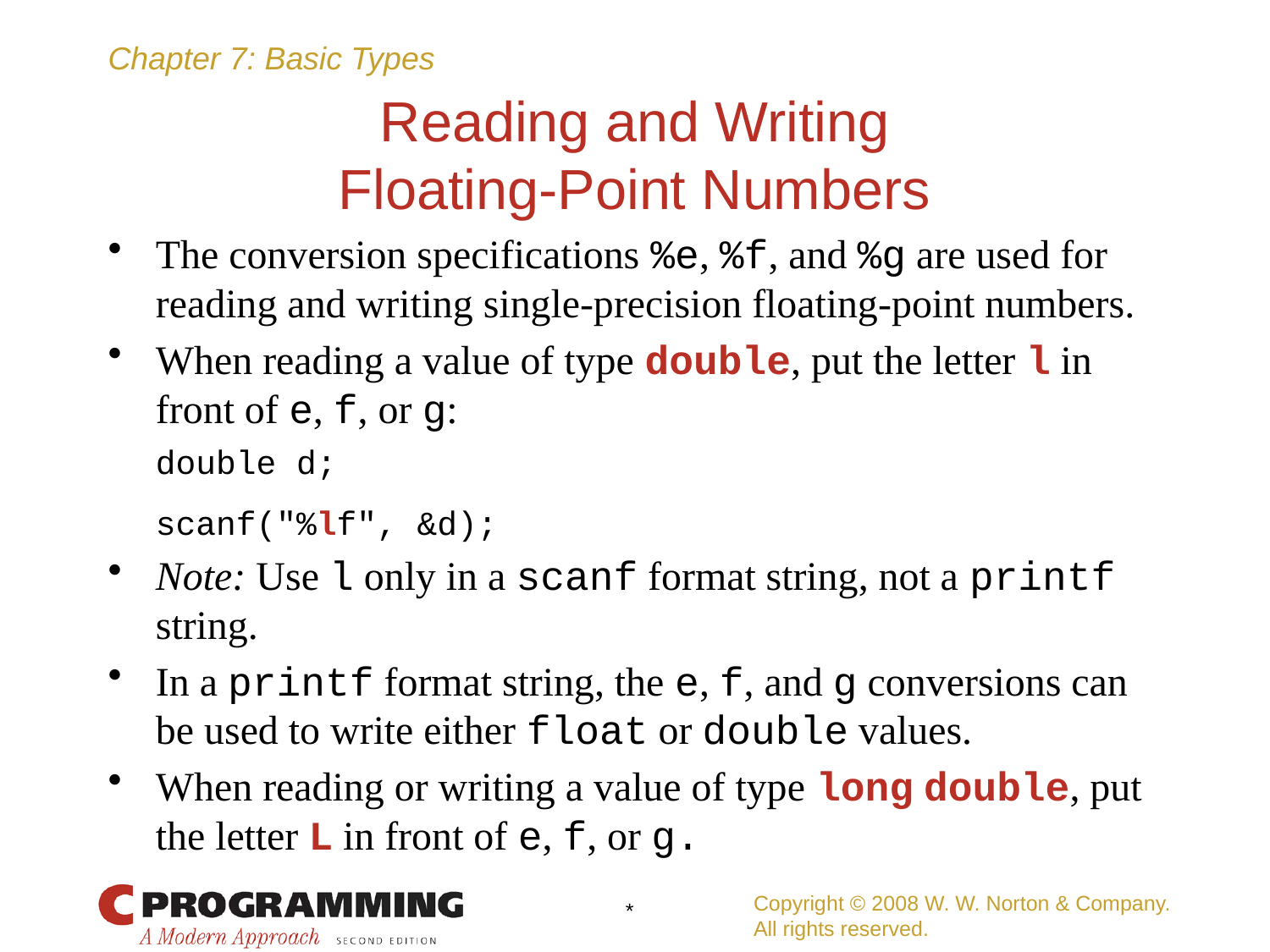

# Reading and Writing Floating-Point Numbers
The conversion specifications %e, %f, and %g are used for reading and writing single-precision floating-point numbers.
When reading a value of type double, put the letter l in front of e, f, or g:
	double d;

	scanf("%lf", &d);
Note: Use l only in a scanf format string, not a printf string.
In a printf format string, the e, f, and g conversions can be used to write either float or double values.
When reading or writing a value of type long double, put the letter L in front of e, f, or g.
Copyright © 2008 W. W. Norton & Company.
All rights reserved.
*